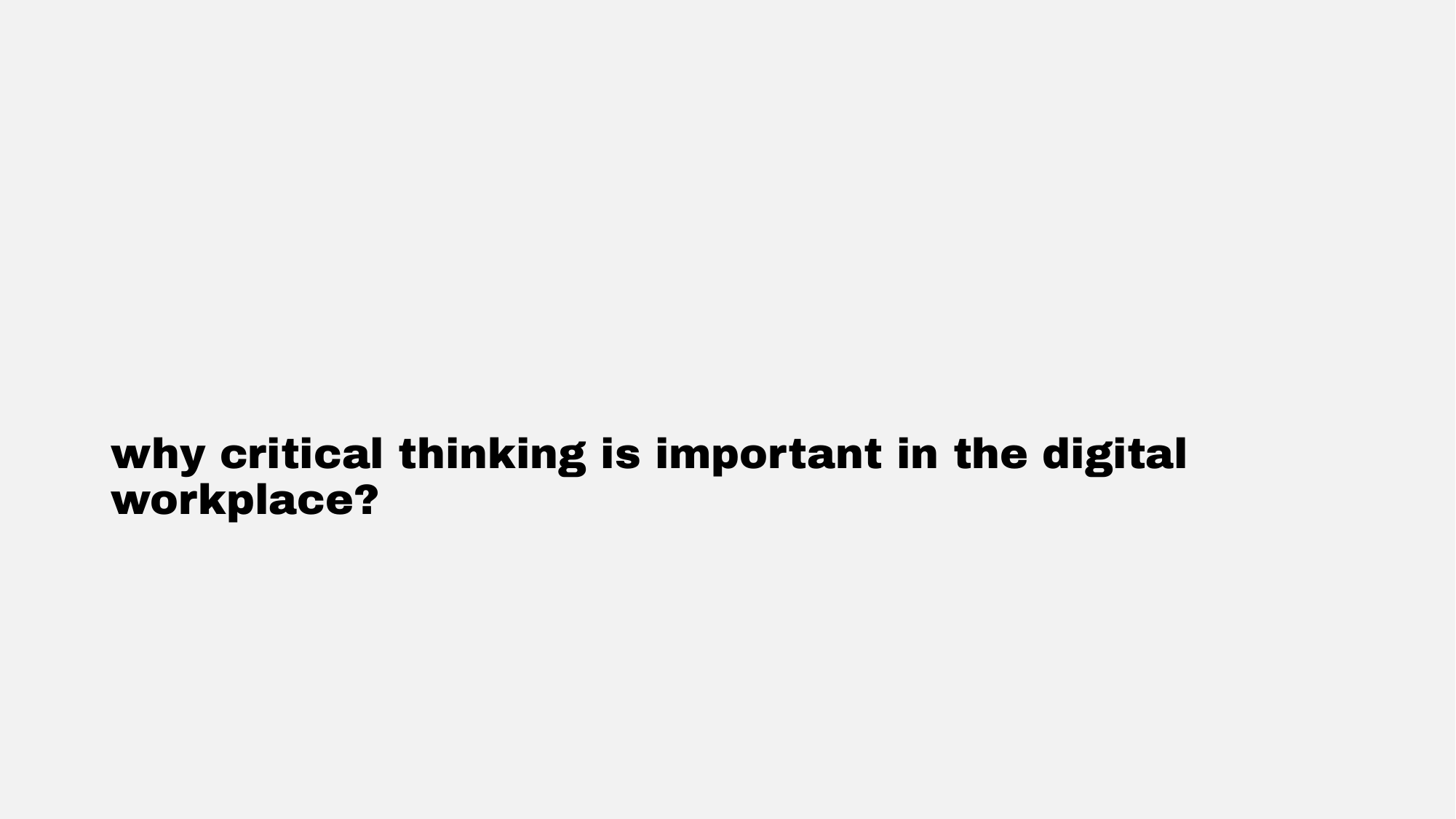

why critical thinking is important in the digital workplace?